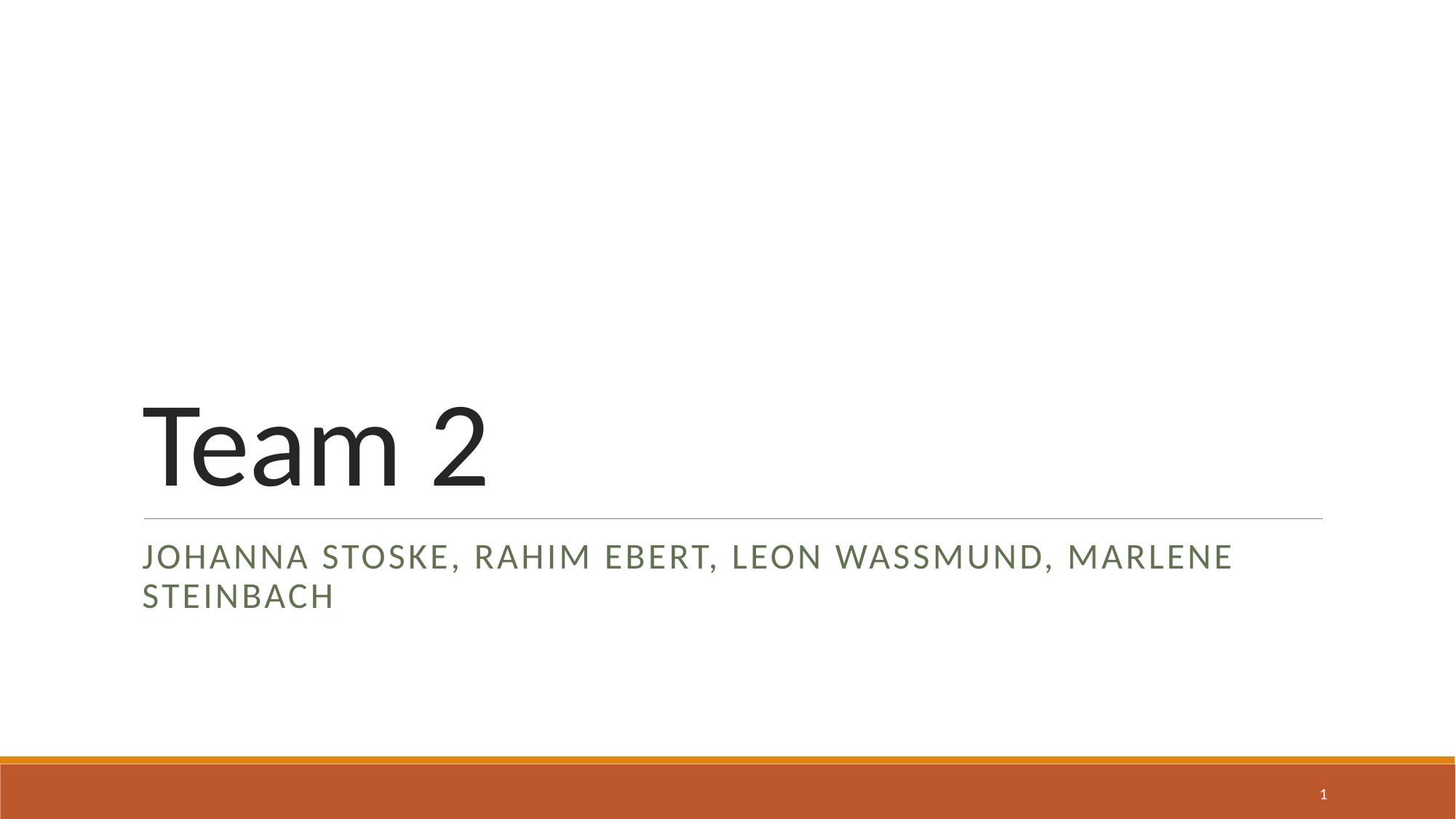

# Team 2
Johanna Stoske, Rahim Ebert, Leon Wassmund, Marlene Steinbach
1